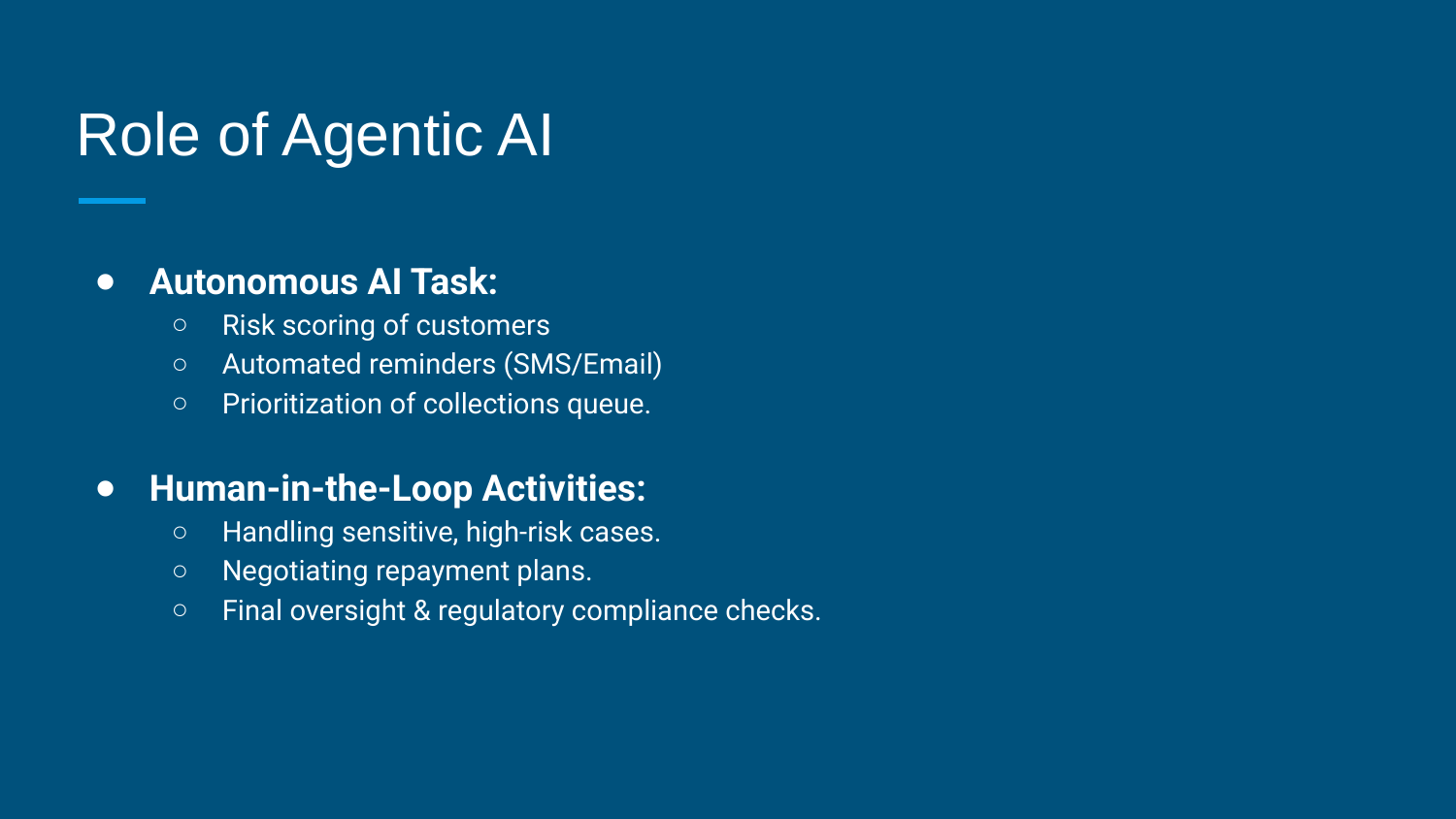

# Role of Agentic AI
Autonomous AI Task:
Risk scoring of customers
Automated reminders (SMS/Email)
Prioritization of collections queue.

Human-in-the-Loop Activities:
Handling sensitive, high-risk cases.
Negotiating repayment plans.
Final oversight & regulatory compliance checks.